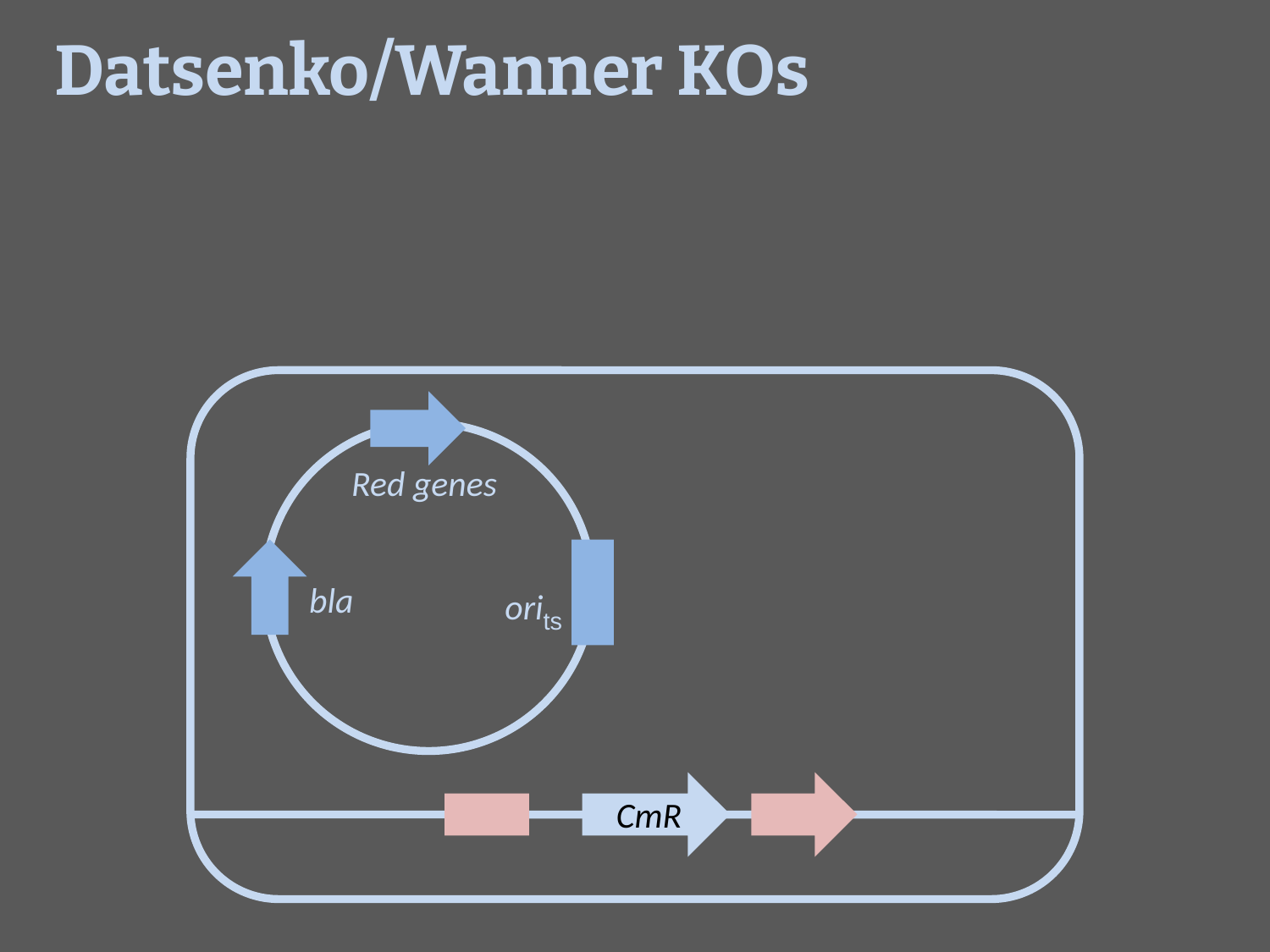

Datsenko/Wanner KOs

Red genes

bla
orits

CmR